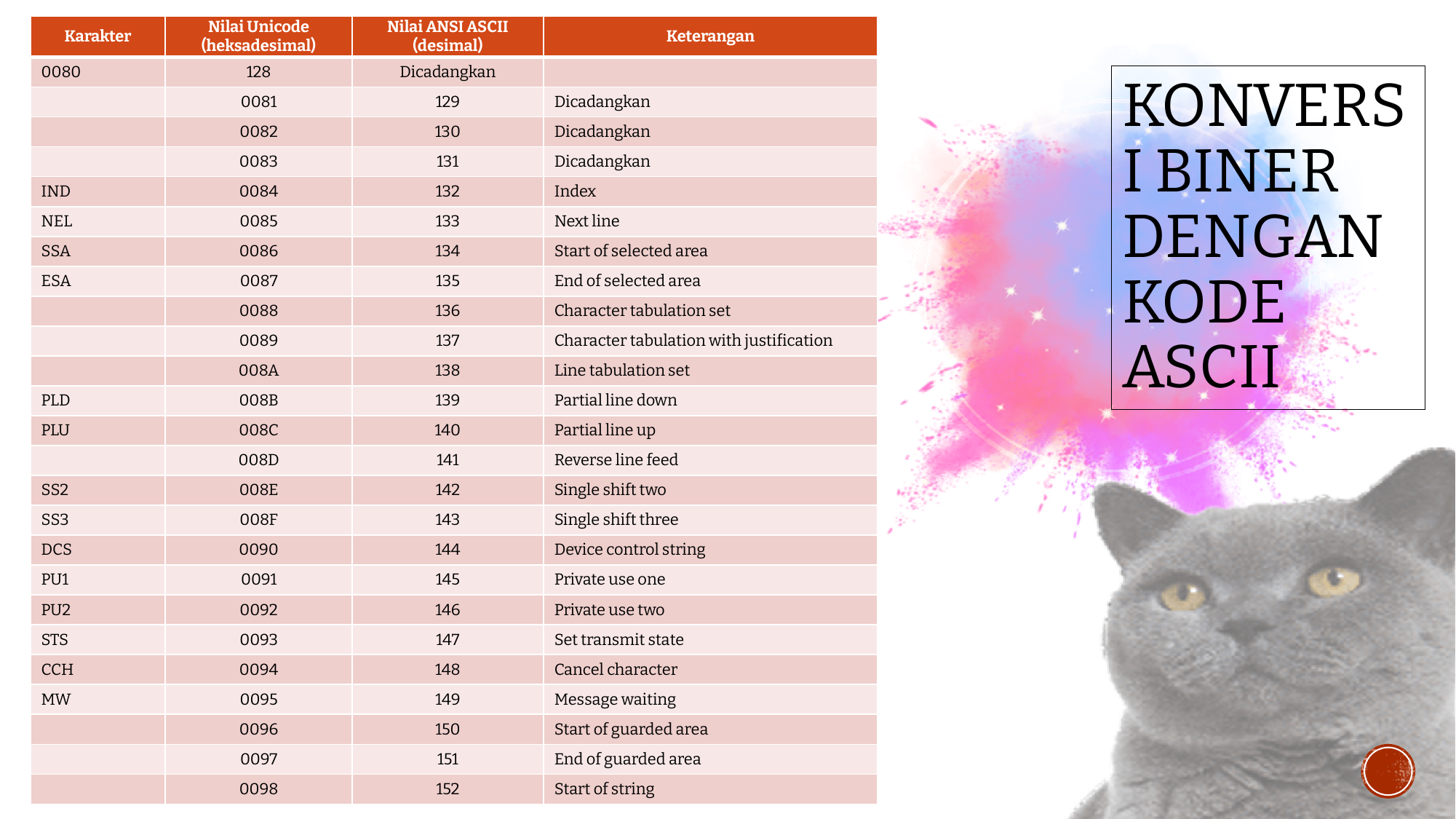

| Karakter | Nilai Unicode (heksadesimal) | Nilai ANSI ASCII (desimal) | Keterangan |
| --- | --- | --- | --- |
| 0080 | 128 | Dicadangkan |  |
|  | 0081 | 129 | Dicadangkan |
|  | 0082 | 130 | Dicadangkan |
|  | 0083 | 131 | Dicadangkan |
| IND | 0084 | 132 | Index |
| NEL | 0085 | 133 | Next line |
| SSA | 0086 | 134 | Start of selected area |
| ESA | 0087 | 135 | End of selected area |
|  | 0088 | 136 | Character tabulation set |
|  | 0089 | 137 | Character tabulation with justification |
|  | 008A | 138 | Line tabulation set |
| PLD | 008B | 139 | Partial line down |
| PLU | 008C | 140 | Partial line up |
|  | 008D | 141 | Reverse line feed |
| SS2 | 008E | 142 | Single shift two |
| SS3 | 008F | 143 | Single shift three |
| DCS | 0090 | 144 | Device control string |
| PU1 | 0091 | 145 | Private use one |
| PU2 | 0092 | 146 | Private use two |
| STS | 0093 | 147 | Set transmit state |
| CCH | 0094 | 148 | Cancel character |
| MW | 0095 | 149 | Message waiting |
|  | 0096 | 150 | Start of guarded area |
|  | 0097 | 151 | End of guarded area |
|  | 0098 | 152 | Start of string |
# Konversi biner dengan kode ascii